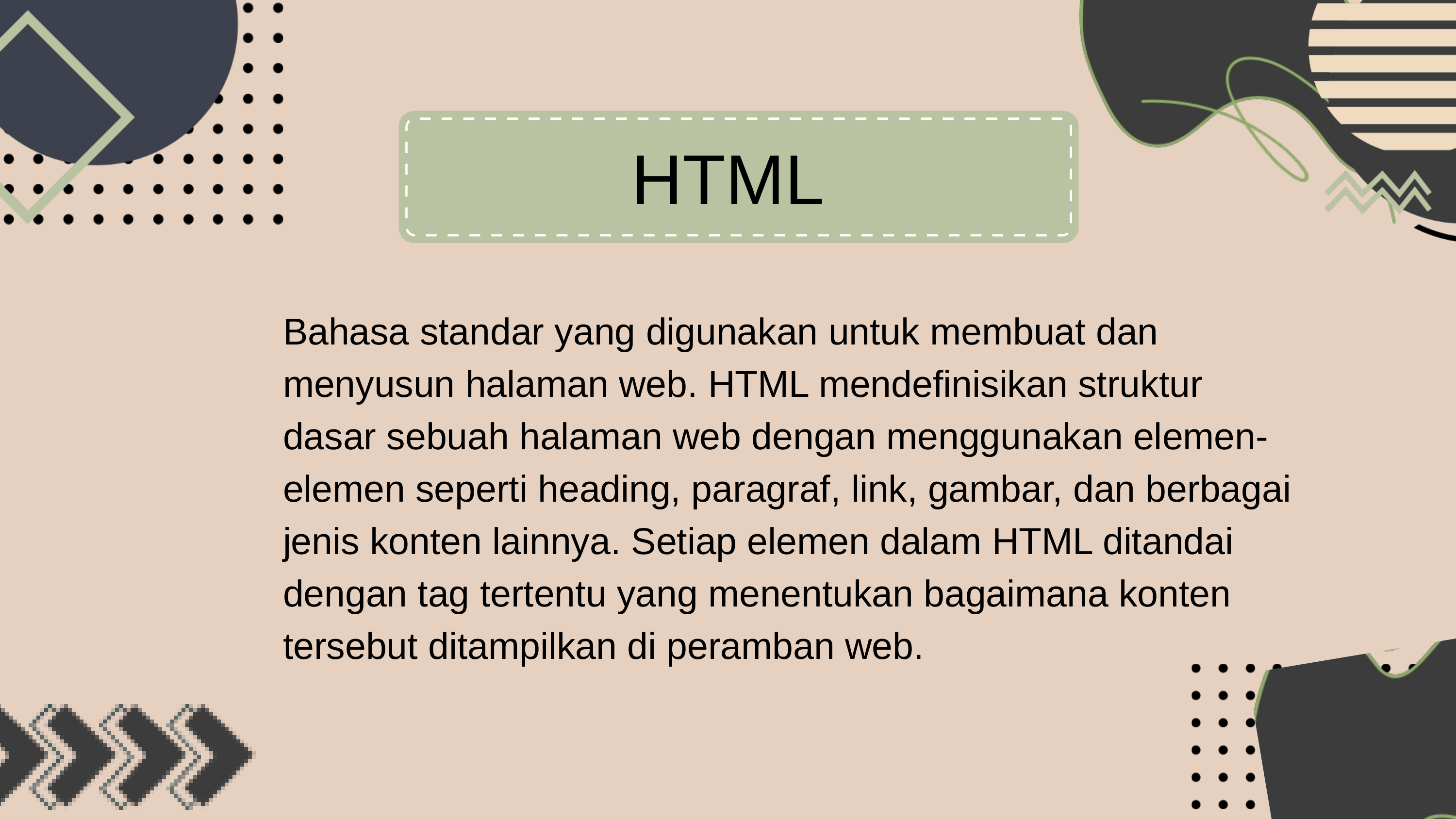

HTML
Bahasa standar yang digunakan untuk membuat dan menyusun halaman web. HTML mendefinisikan struktur dasar sebuah halaman web dengan menggunakan elemen-elemen seperti heading, paragraf, link, gambar, dan berbagai jenis konten lainnya. Setiap elemen dalam HTML ditandai dengan tag tertentu yang menentukan bagaimana konten tersebut ditampilkan di peramban web.